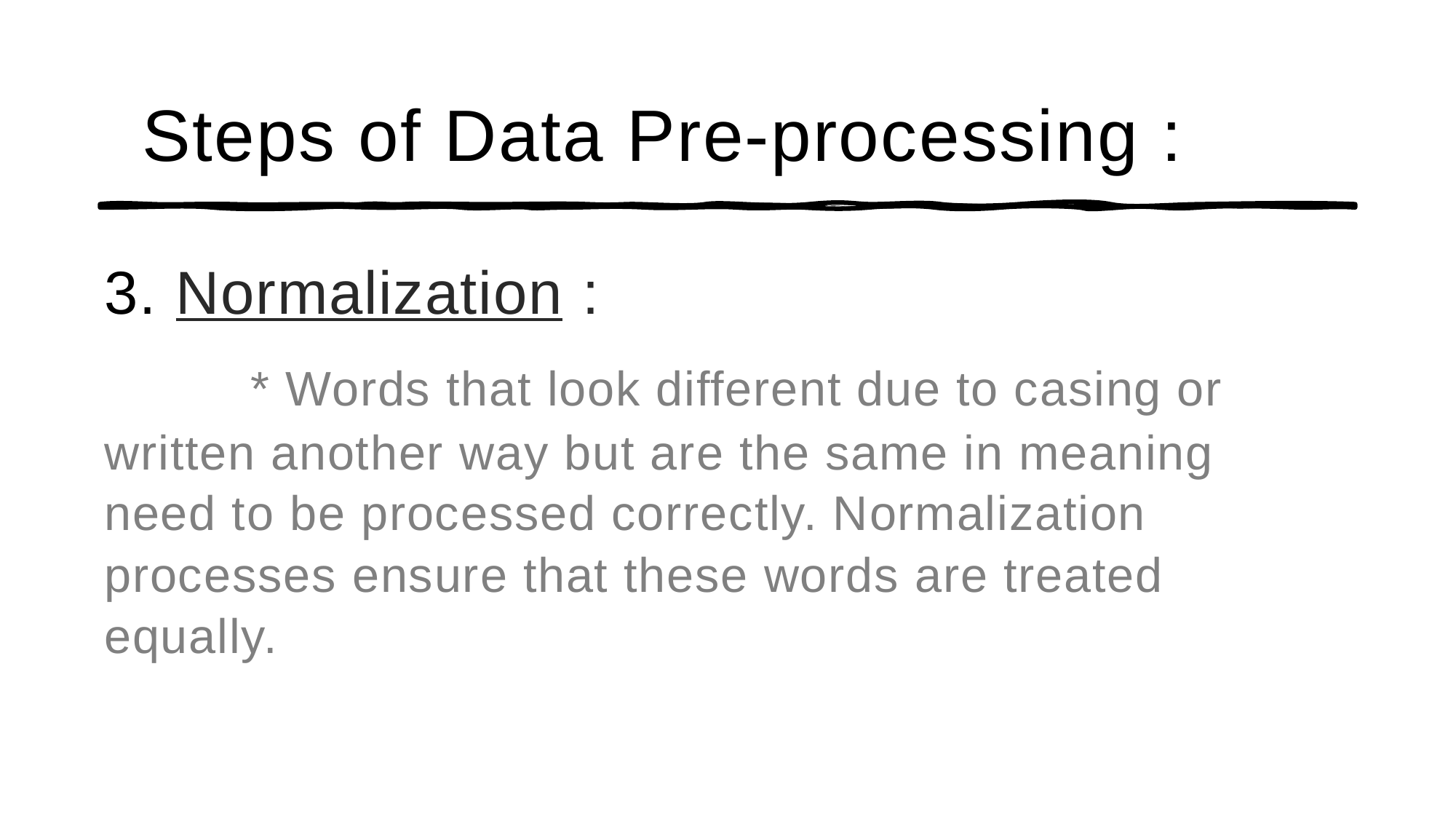

# Steps of Data Pre-processing :
3. Normalization :
        * Words that look different due to casing or written another way but are the same in meaning need to be processed correctly. Normalization processes ensure that these words are treated equally.